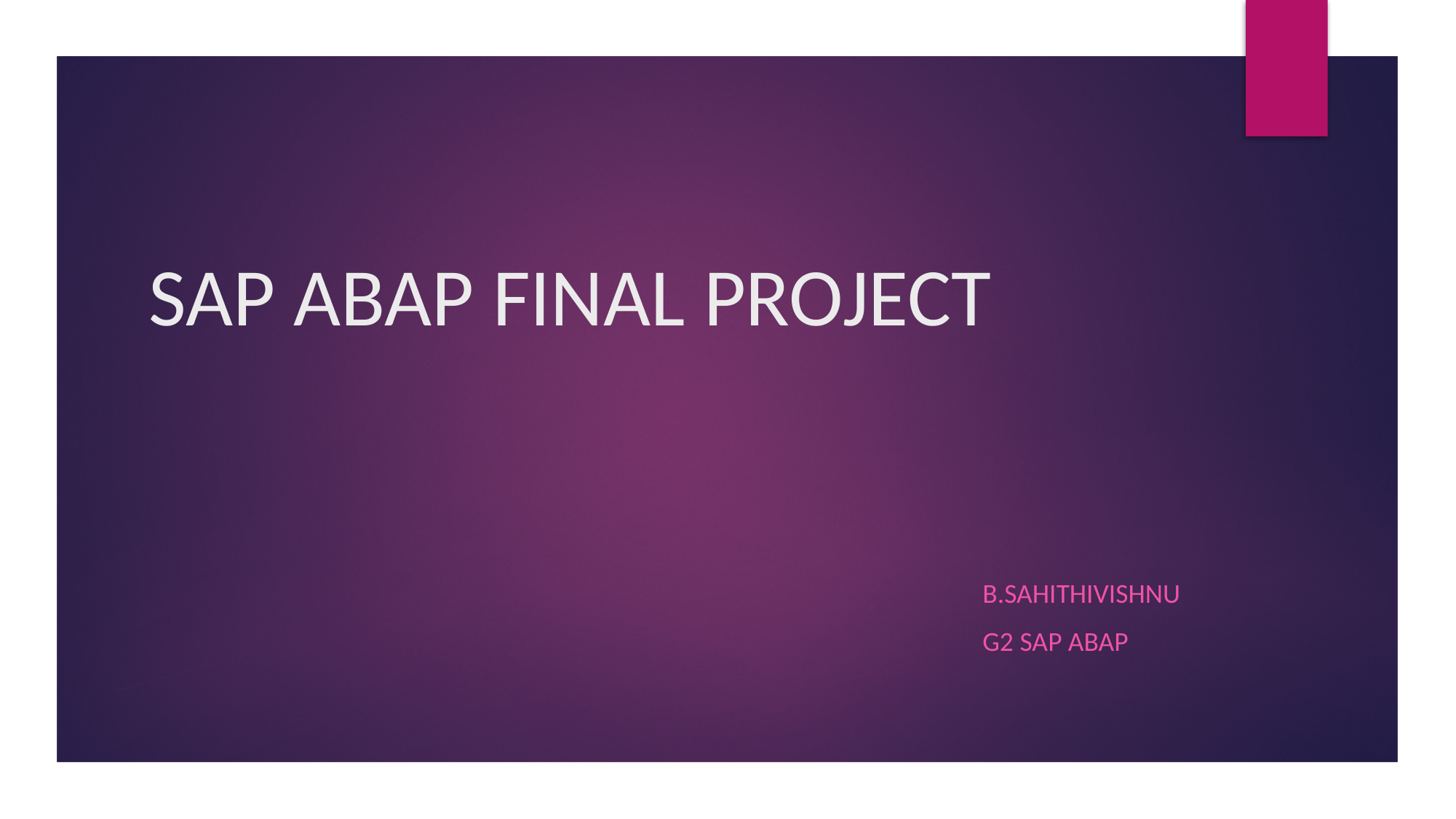

# SAP ABAP FINAL PROJECT
B.SAHITHIVISHNU
G2 SAP ABAP